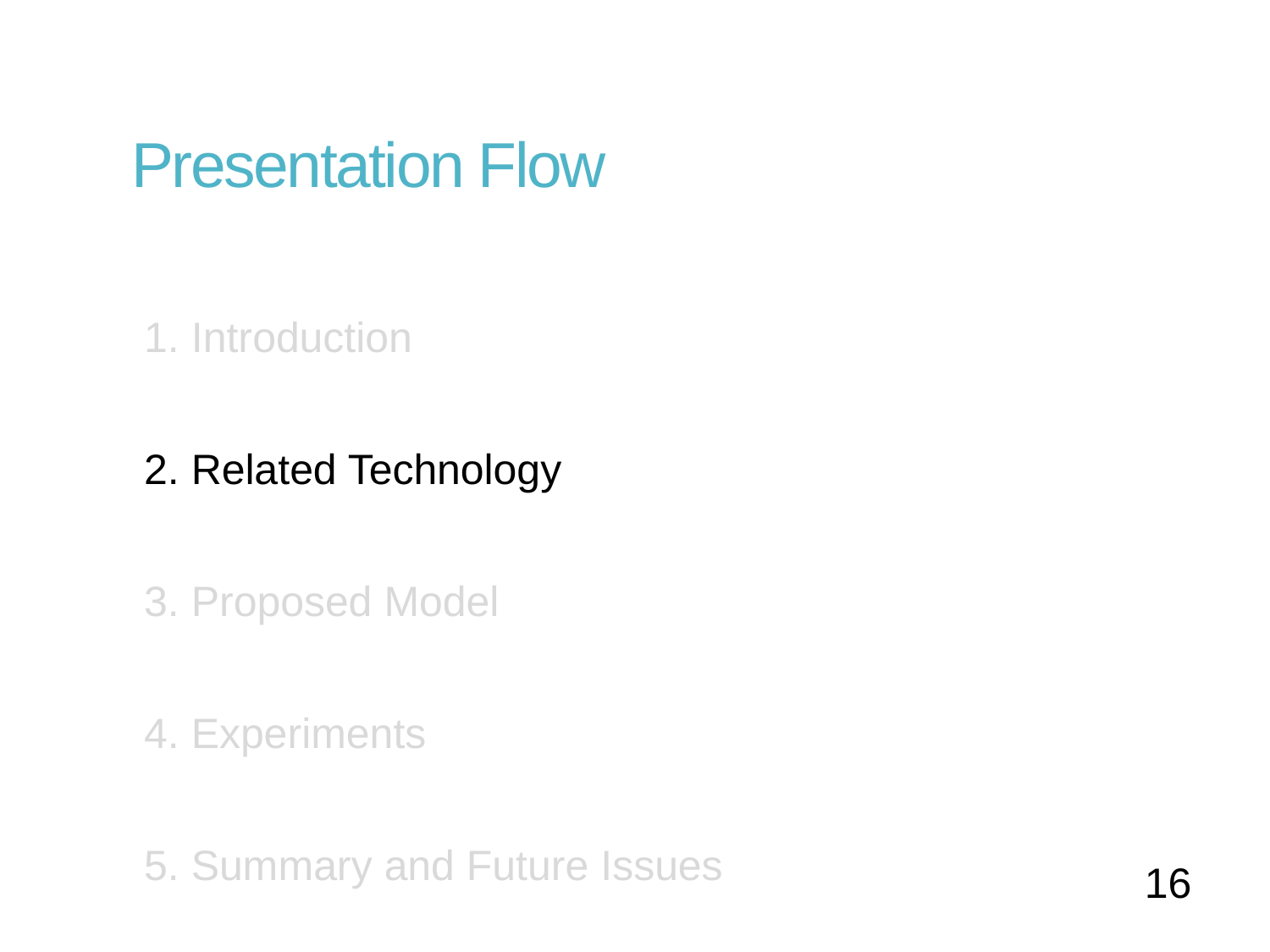

# Presentation Flow
1. Introduction

2. Related Technology

3. Proposed Model

4. Experiments

5. Summary and Future Issues

16